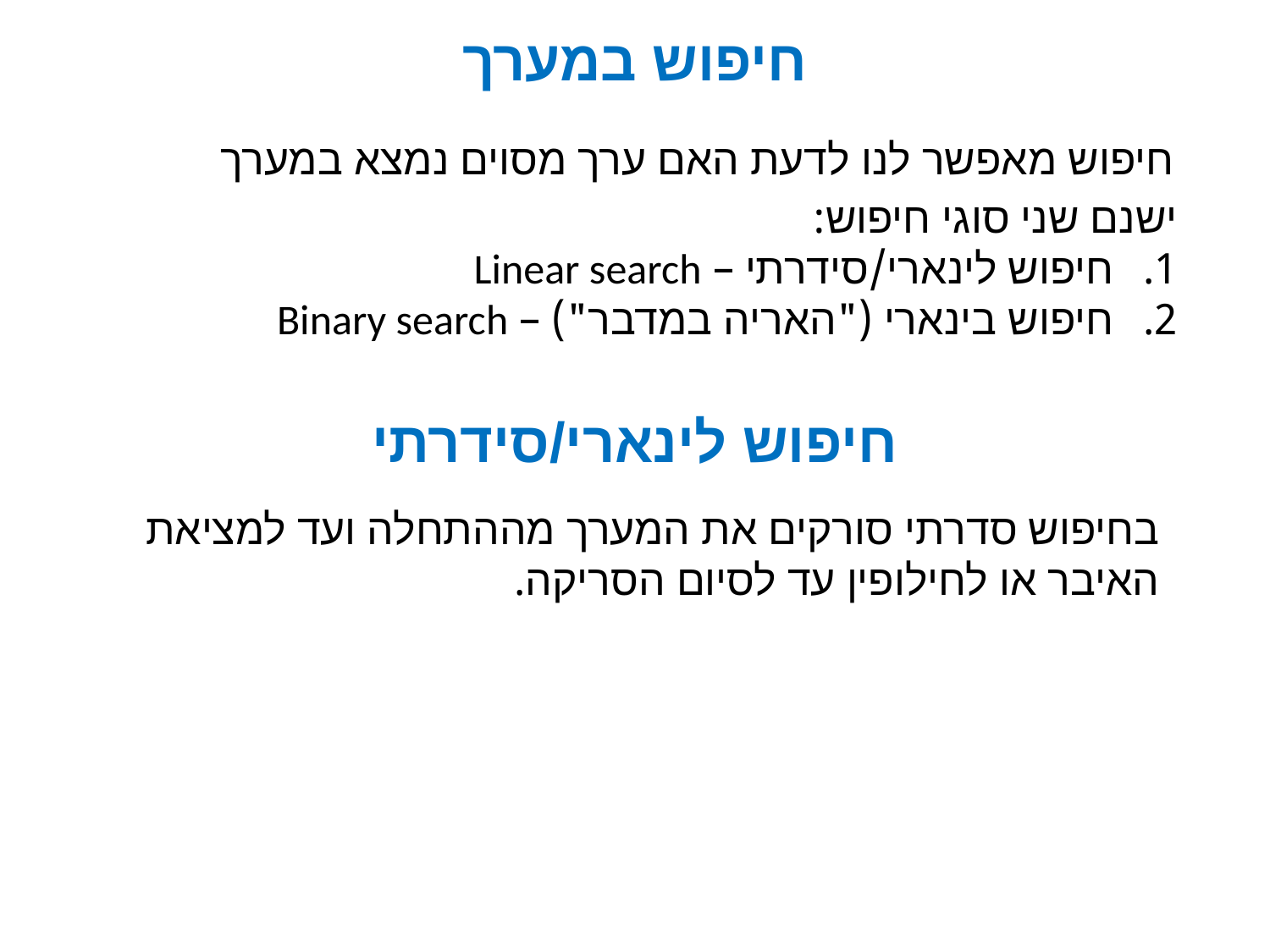

# חיפוש במערך
חיפוש מאפשר לנו לדעת האם ערך מסוים נמצא במערך

ישנם שני סוגי חיפוש:
חיפוש לינארי/סידרתי – Linear search
חיפוש בינארי ("האריה במדבר") – Binary search
חיפוש לינארי/סידרתי
בחיפוש סדרתי סורקים את המערך מההתחלה ועד למציאת האיבר או לחילופין עד לסיום הסריקה.